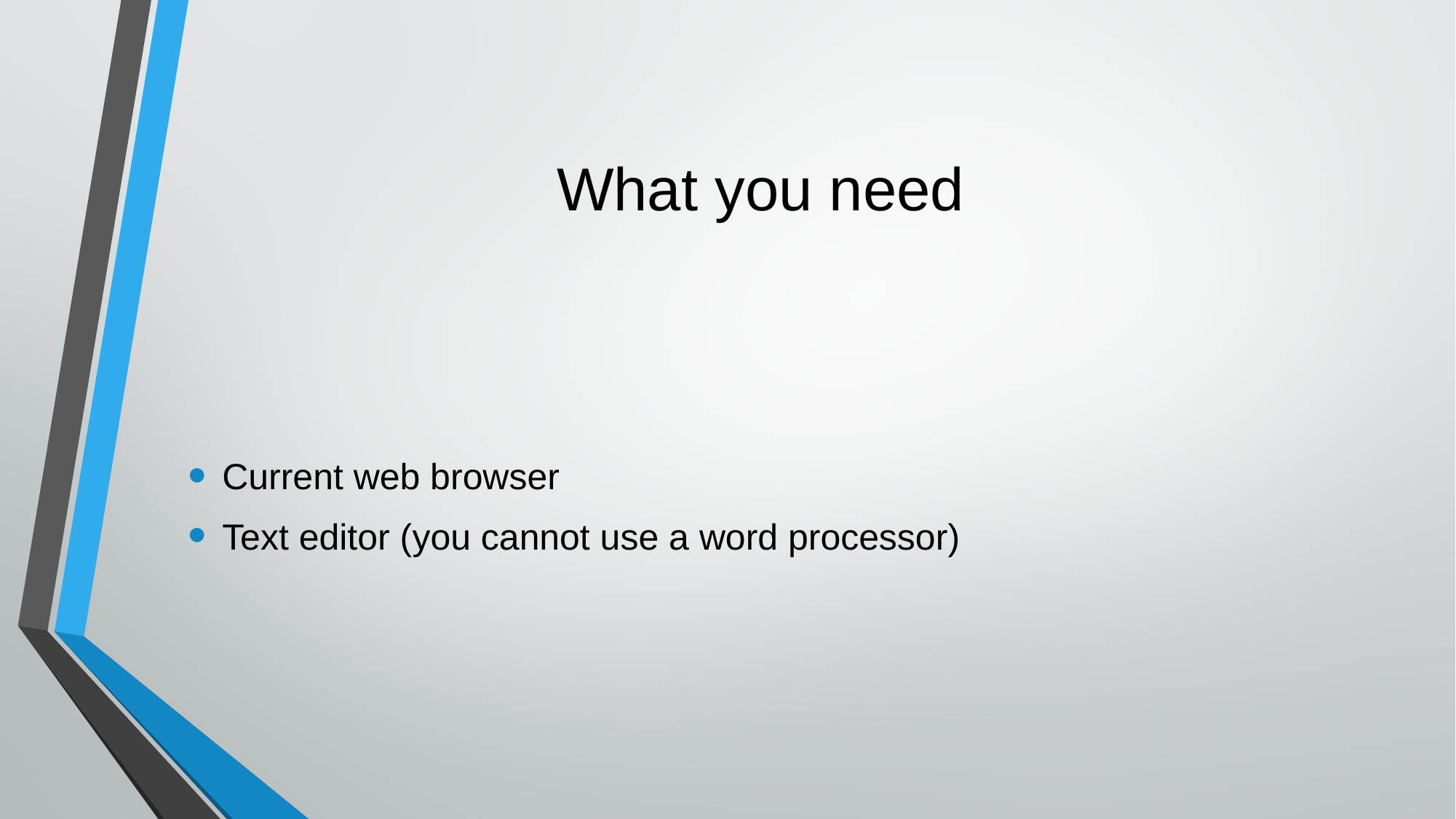

# What you need
Current web browser
Text editor (you cannot use a word processor)